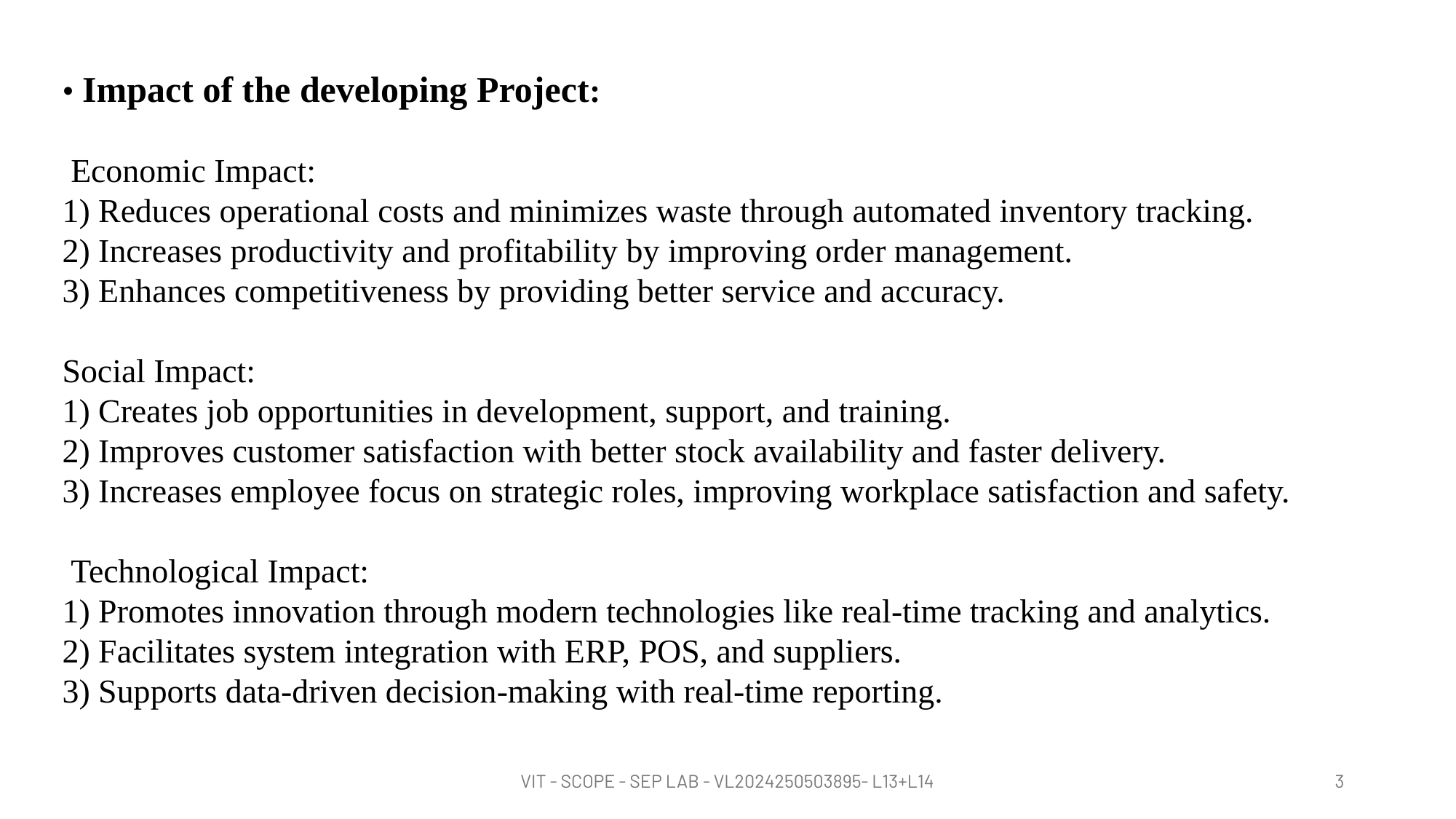

• Impact of the developing Project:

 Economic Impact:
1) Reduces operational costs and minimizes waste through automated inventory tracking.
2) Increases productivity and profitability by improving order management.
3) Enhances competitiveness by providing better service and accuracy.

Social Impact:
1) Creates job opportunities in development, support, and training.
2) Improves customer satisfaction with better stock availability and faster delivery.
3) Increases employee focus on strategic roles, improving workplace satisfaction and safety.

 Technological Impact:
1) Promotes innovation through modern technologies like real-time tracking and analytics.
2) Facilitates system integration with ERP, POS, and suppliers.
3) Supports data-driven decision-making with real-time reporting.

VIT - SCOPE - SEP LAB - VL2024250503895- L13+L14
3